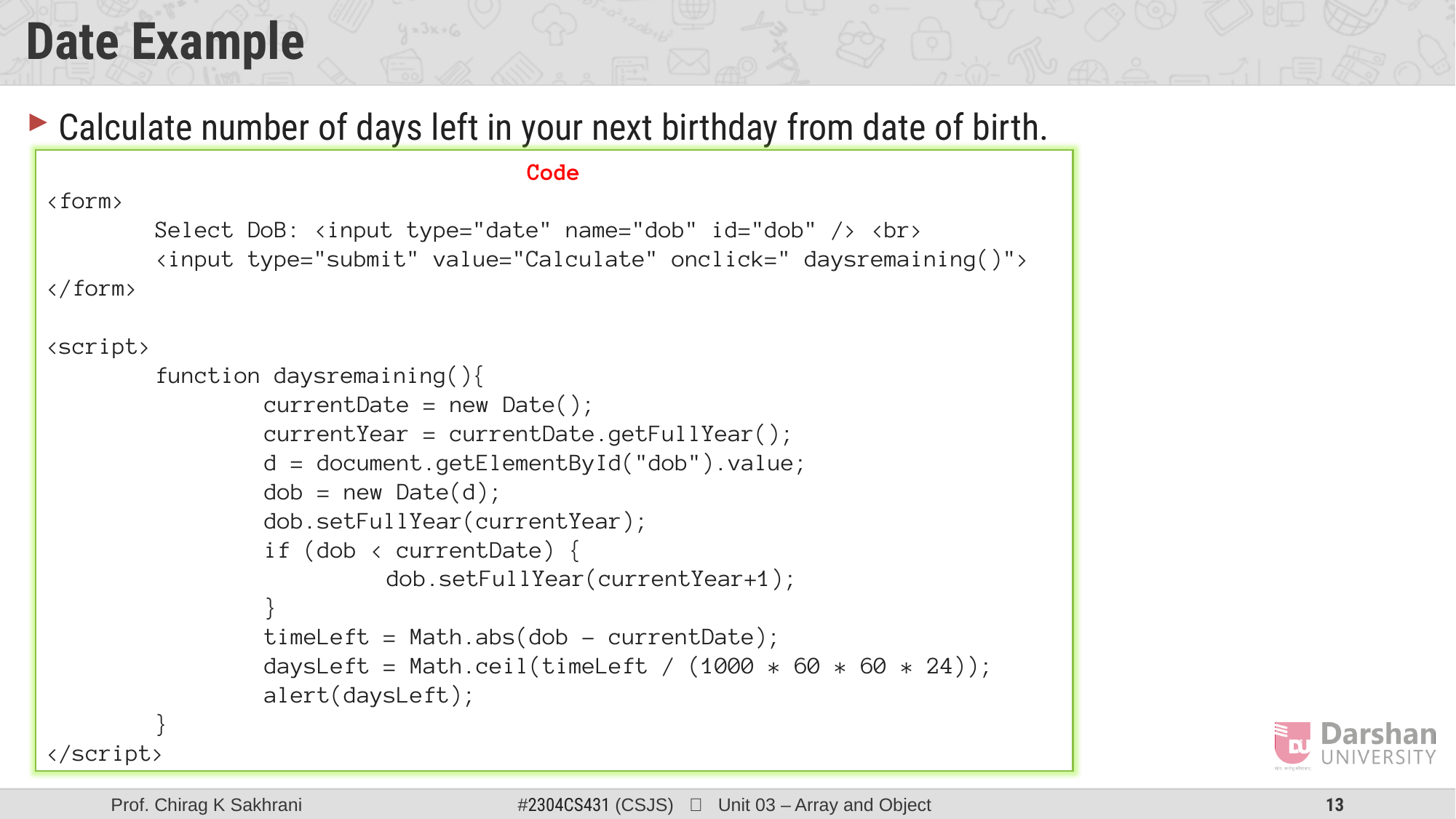

# Date Example
Calculate number of days left in your next birthday from date of birth.
Code
<form>
	Select DoB: <input type="date" name="dob" id="dob" /> <br>
	<input type="submit" value="Calculate" onclick=" daysremaining()">
</form>

<script>
	function daysremaining(){
		currentDate = new Date();
		currentYear = currentDate.getFullYear();
		d = document.getElementById("dob").value;
		dob = new Date(d);
		dob.setFullYear(currentYear);
		if (dob < currentDate) {
			 dob.setFullYear(currentYear+1);
		}
		timeLeft = Math.abs(dob - currentDate);
		daysLeft = Math.ceil(timeLeft / (1000 * 60 * 60 * 24));
		alert(daysLeft);
	}
</script>